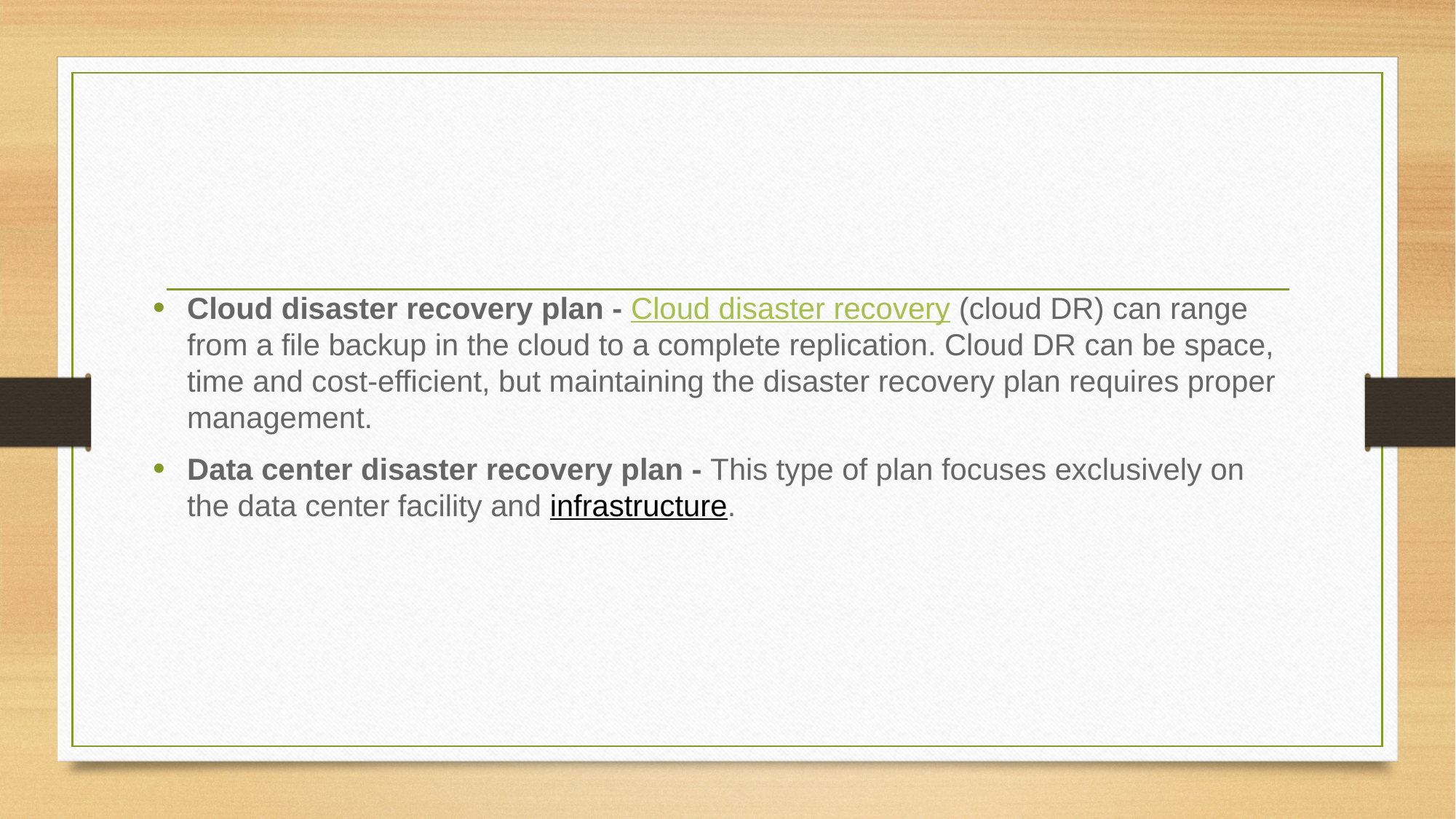

#
Cloud disaster recovery plan - Cloud disaster recovery (cloud DR) can range from a file backup in the cloud to a complete replication. Cloud DR can be space, time and cost-efficient, but maintaining the disaster recovery plan requires proper management.
Data center disaster recovery plan - This type of plan focuses exclusively on the data center facility and infrastructure.